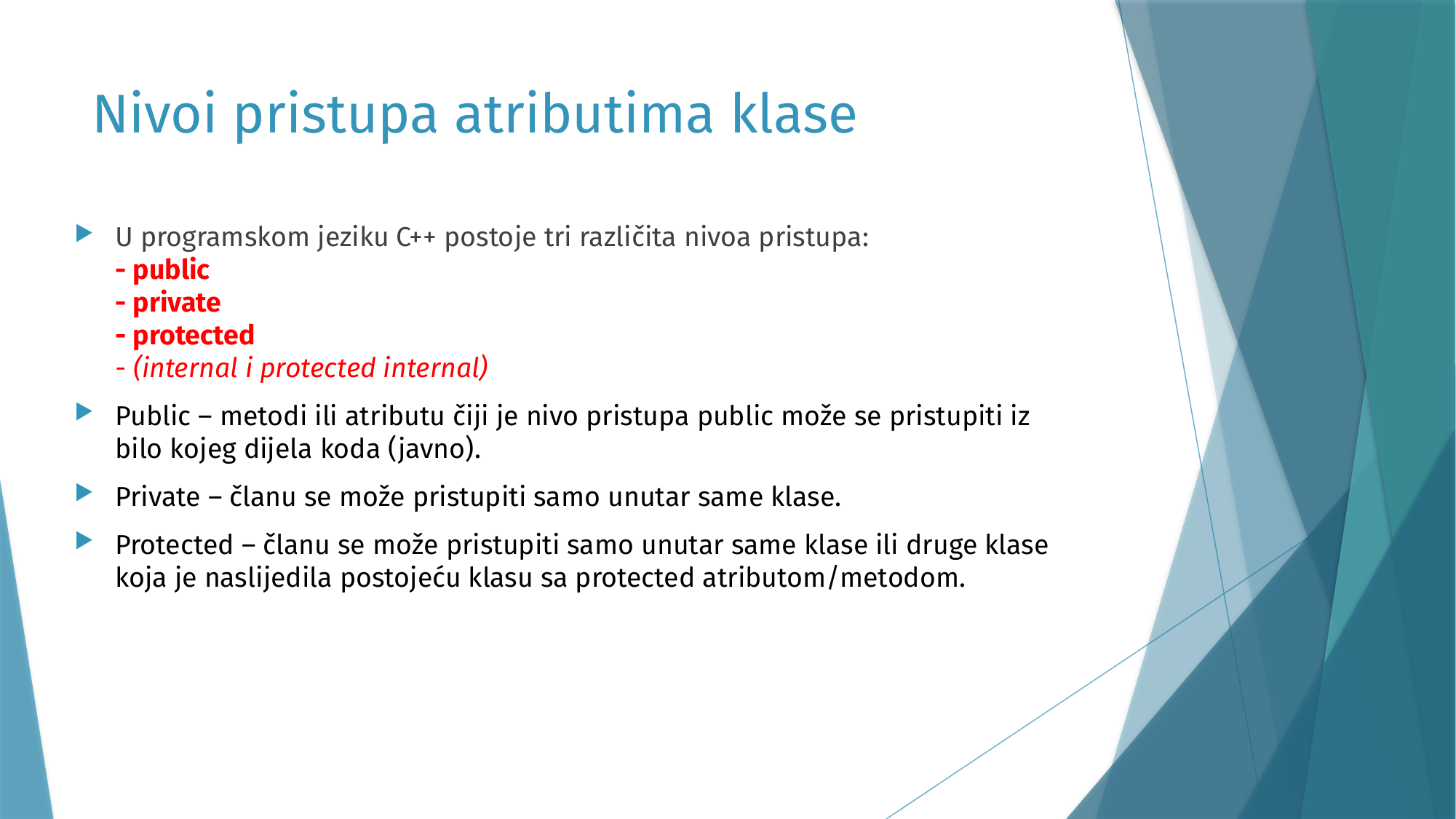

# Nivoi pristupa atributima klase
U programskom jeziku C++ postoje tri različita nivoa pristupa:
- public
- private
- protected
- (internal i protected internal)
Public – metodi ili atributu čiji je nivo pristupa public može se pristupiti iz bilo kojeg dijela koda (javno).
Private – članu se može pristupiti samo unutar same klase.
Protected – članu se može pristupiti samo unutar same klase ili druge klase koja je naslijedila postojeću klasu sa protected atributom/metodom.